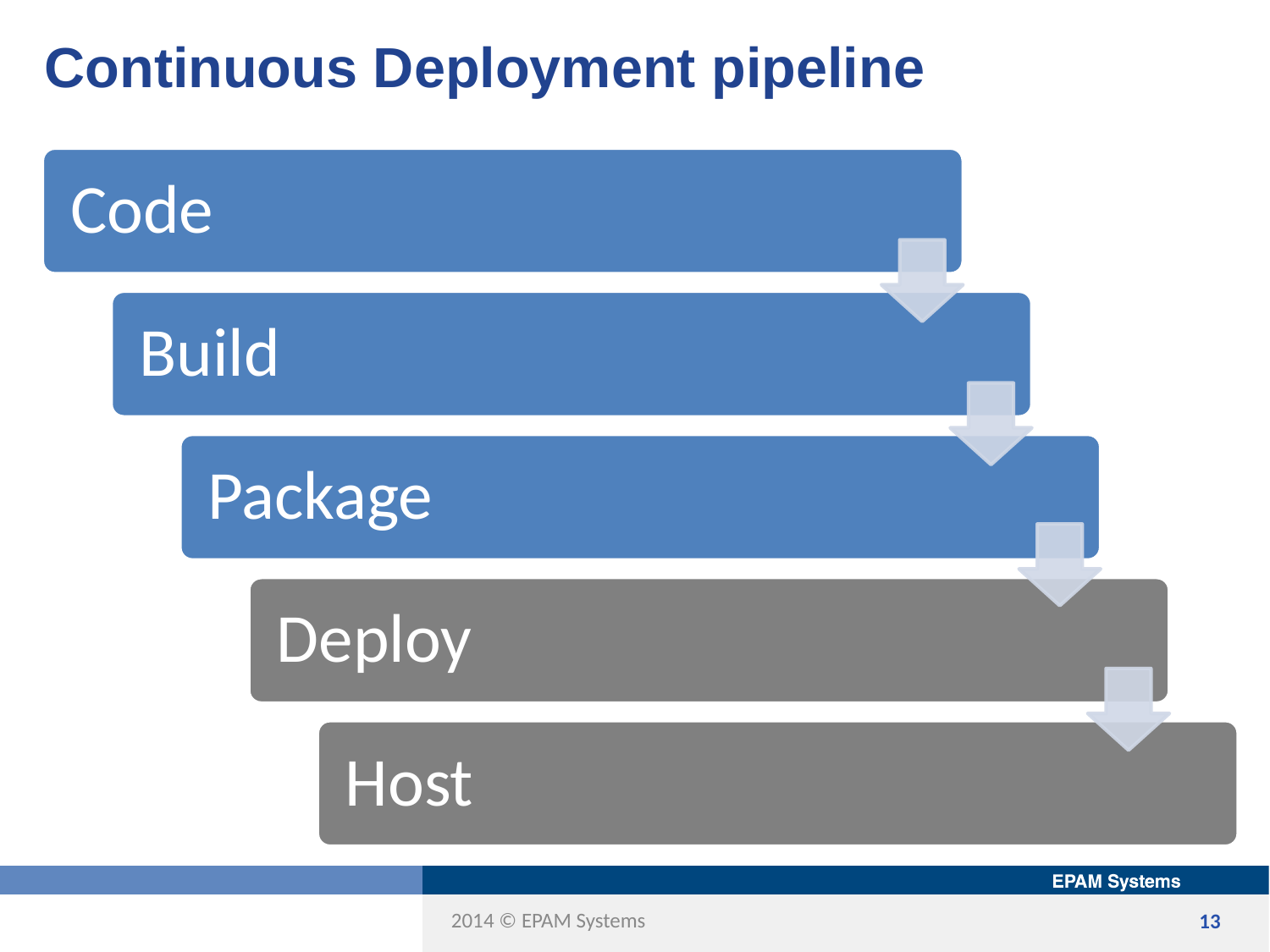

# Continuous Deployment pipeline
Code
Build
Package
Deploy
Host